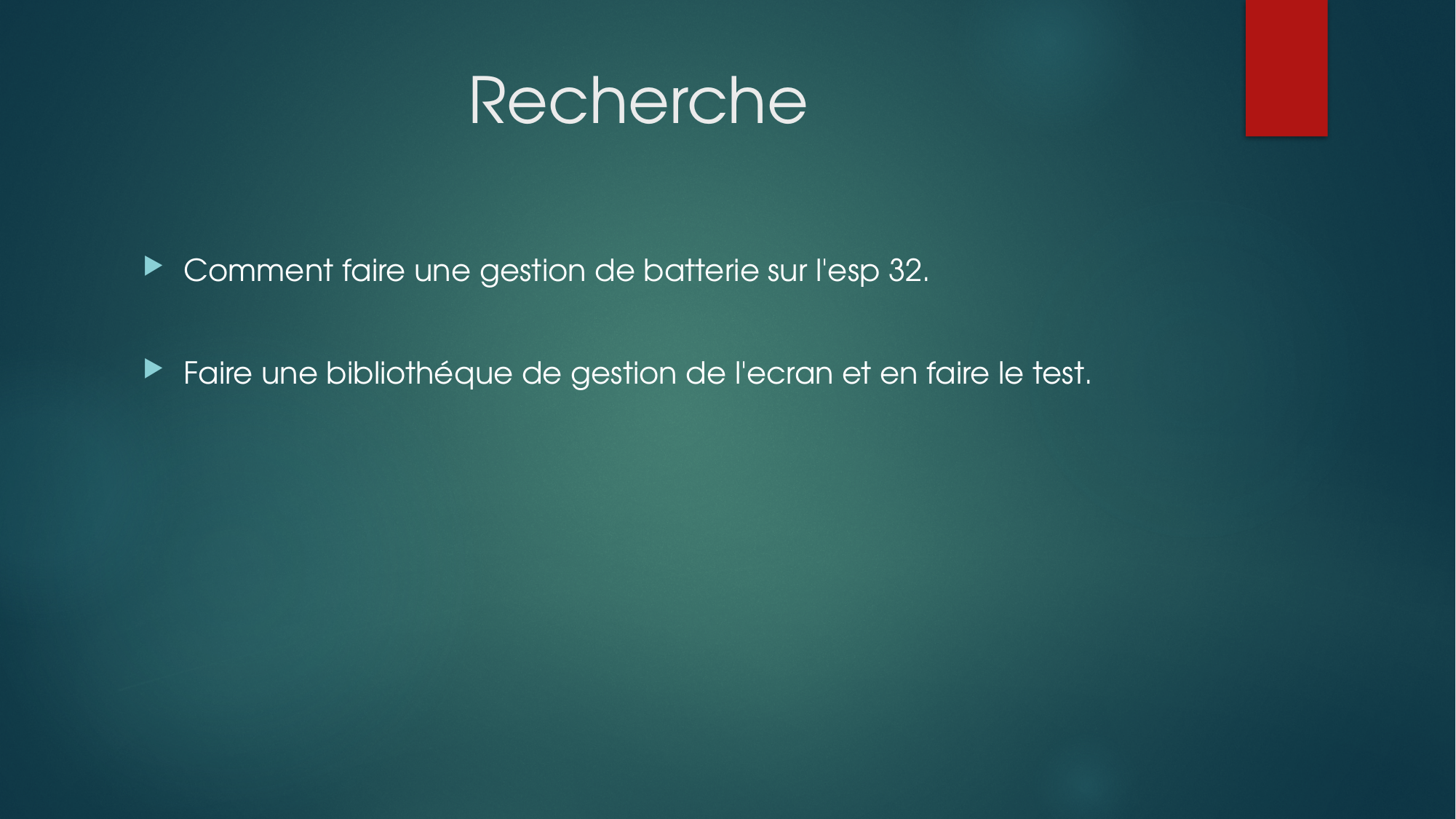

# Recherche
Comment faire une gestion de batterie sur l'esp 32.

Faire une bibliothéque de gestion de l'ecran et en faire le test.